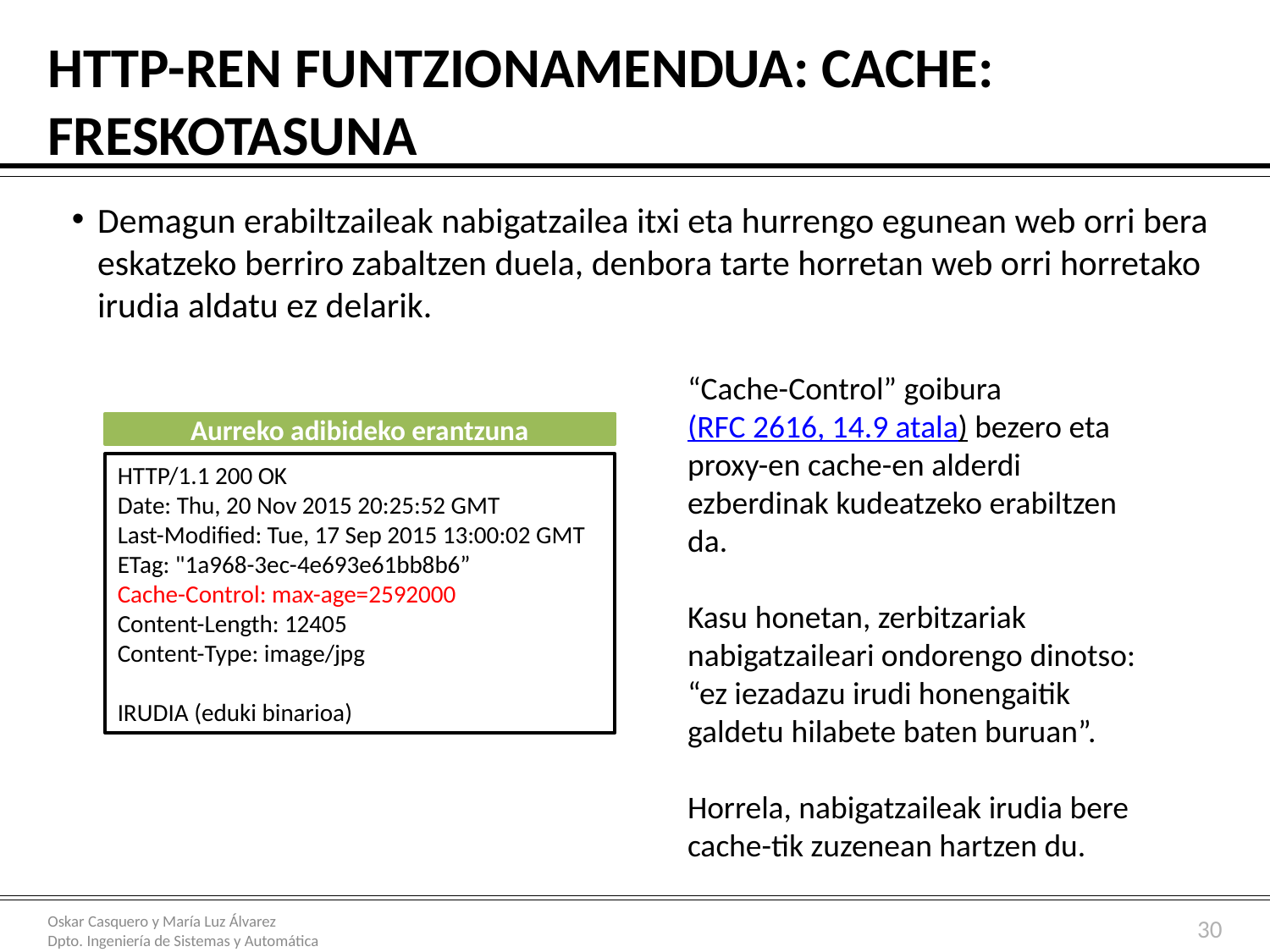

# HTTP-ren funtzionamendua: cache: freskotasuna
Demagun erabiltzaileak nabigatzailea itxi eta hurrengo egunean web orri bera eskatzeko berriro zabaltzen duela, denbora tarte horretan web orri horretako irudia aldatu ez delarik.
“Cache-Control” goibura (RFC 2616, 14.9 atala) bezero eta proxy-en cache-en alderdi ezberdinak kudeatzeko erabiltzen da.

Kasu honetan, zerbitzariak nabigatzaileari ondorengo dinotso: “ez iezadazu irudi honengaitik galdetu hilabete baten buruan”.

Horrela, nabigatzaileak irudia bere cache-tik zuzenean hartzen du.
Aurreko adibideko erantzuna
HTTP/1.1 200 OK
Date: Thu, 20 Nov 2015 20:25:52 GMT
Last-Modified: Tue, 17 Sep 2015 13:00:02 GMT
ETag: "1a968-3ec-4e693e61bb8b6”
Cache-Control: max-age=2592000
Content-Length: 12405
Content-Type: image/jpg

IRUDIA (eduki binarioa)
30